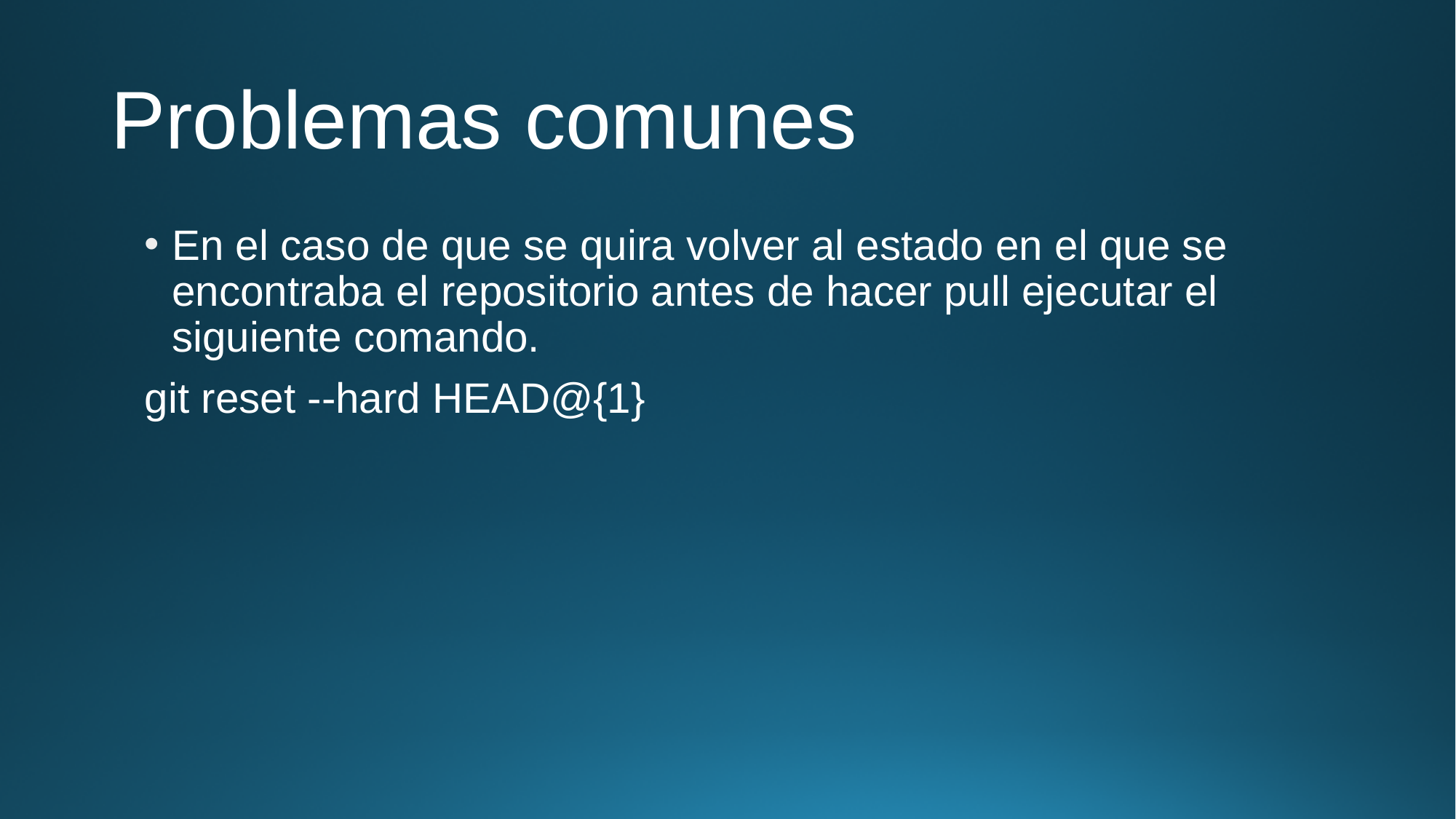

# Problemas comunes
En el caso de que se quira volver al estado en el que se encontraba el repositorio antes de hacer pull ejecutar el siguiente comando.
git reset --hard HEAD@{1}